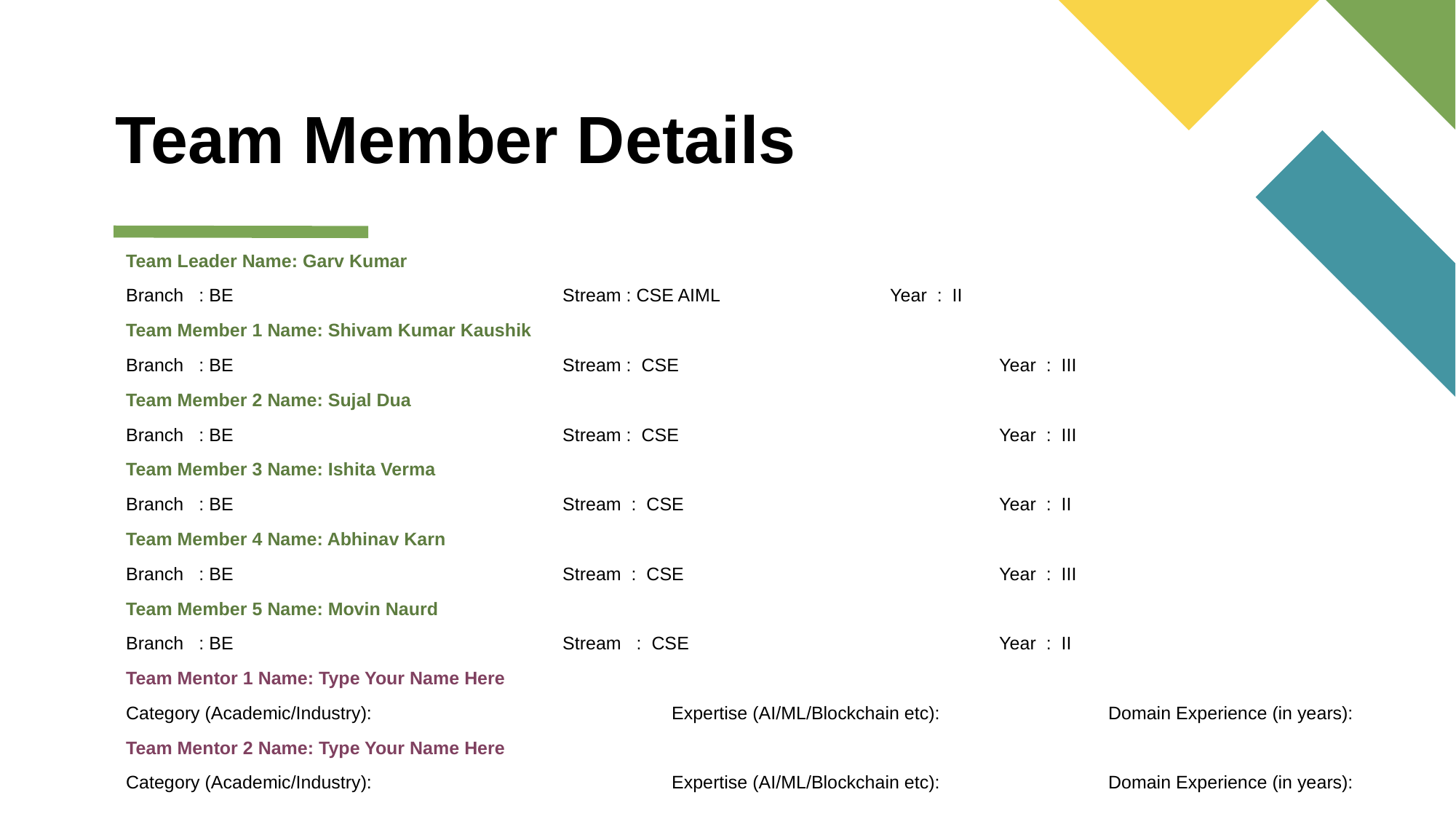

# Team Member Details
Team Leader Name: Garv Kumar
Branch   : BE				Stream : CSE AIML 		Year  :  II
Team Member 1 Name: Shivam Kumar Kaushik
Branch   : BE				Stream :  CSE			Year  :  III
Team Member 2 Name: Sujal Dua
Branch   : BE				Stream :  CSE			Year  :  III
Team Member 3 Name: Ishita Verma
Branch   : BE				Stream  :  CSE			Year  :  II
Team Member 4 Name: Abhinav Karn
Branch   : BE				Stream  :  CSE			Year  :  III
Team Member 5 Name: Movin Naurd
Branch   : BE				Stream   :  CSE			Year  :  II
Team Mentor 1 Name: Type Your Name Here
Category (Academic/Industry): 			Expertise (AI/ML/Blockchain etc): 		Domain Experience (in years):
Team Mentor 2 Name: Type Your Name Here
Category (Academic/Industry):		 	Expertise (AI/ML/Blockchain etc): 		Domain Experience (in years):